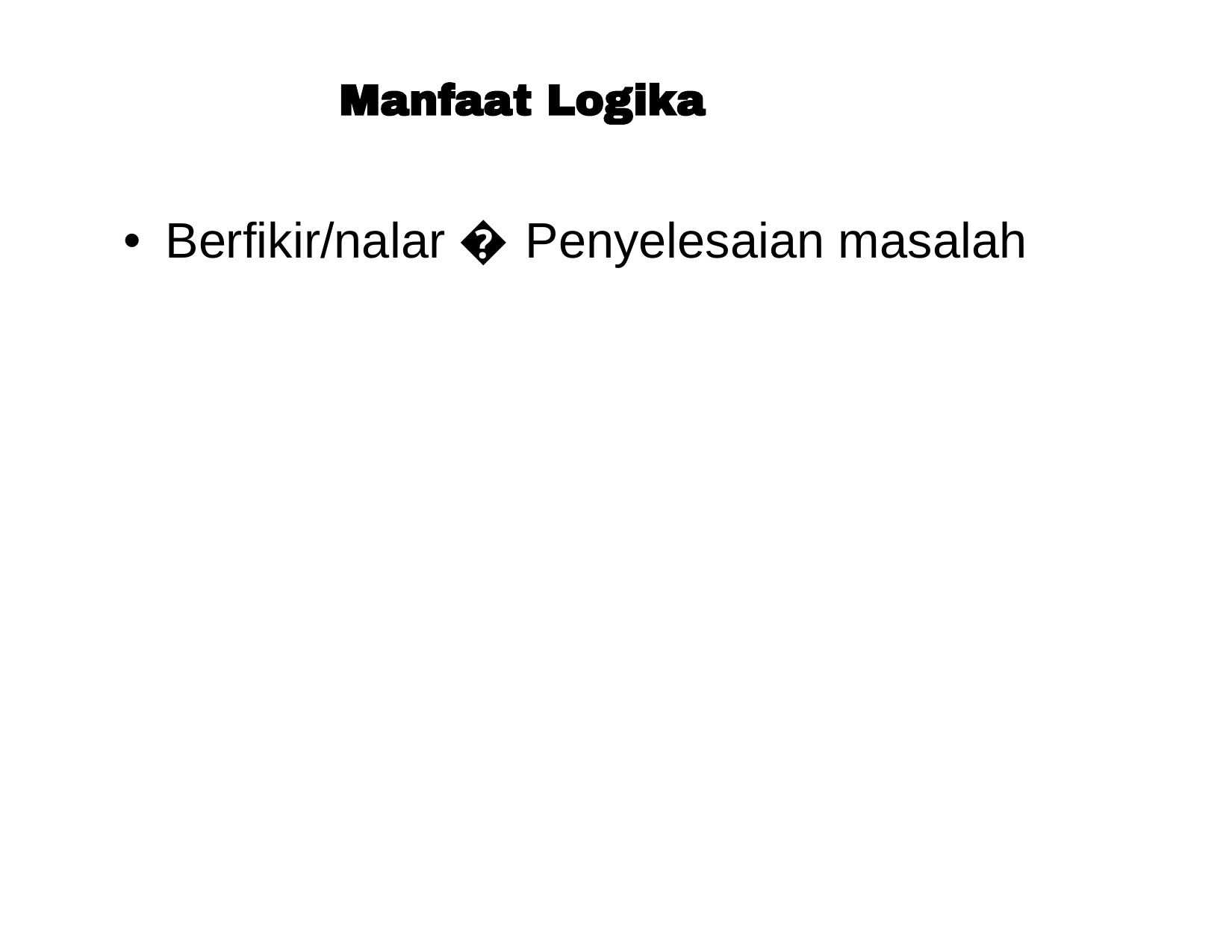

Manfaat Logika
•
Berfikir/nalar � Penyelesaian masalah